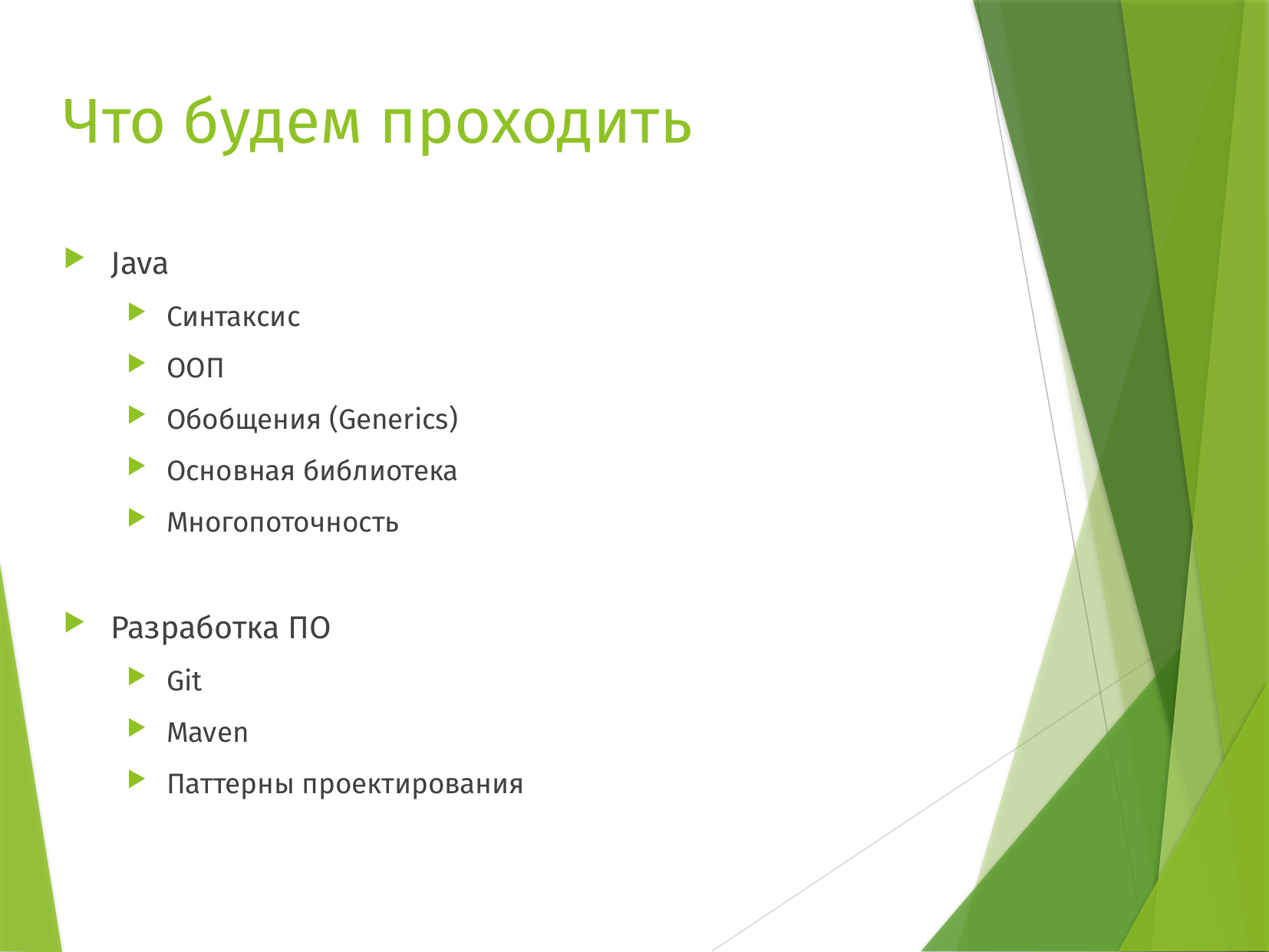

Что будем проходить
# Java
Синтаксис
ООП
Обобщения (Generics)
Основная библиотека
Многопоточность

Разработка ПО
Git
Maven
Паттерны проектирования